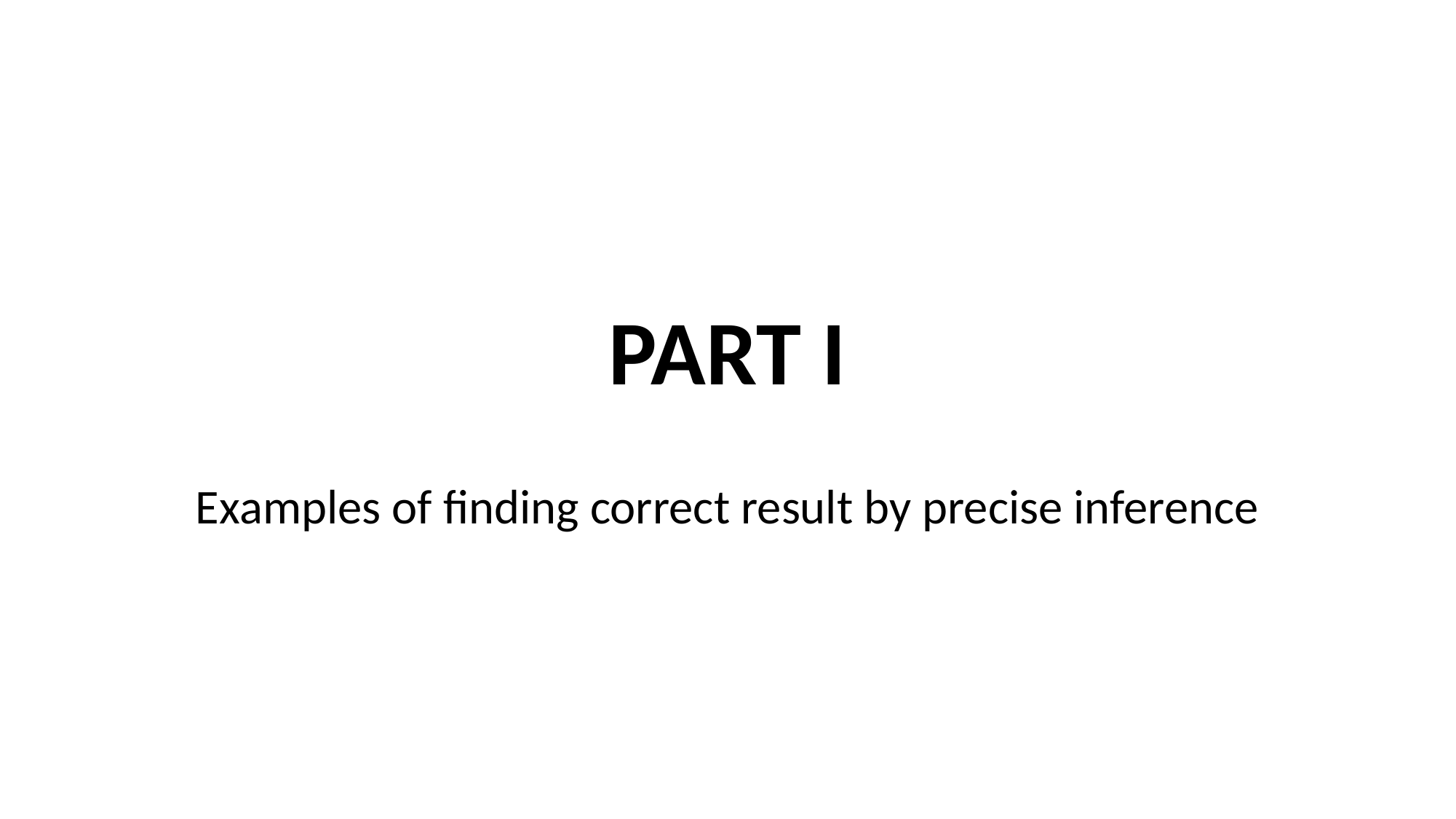

PART I
Examples of finding correct result by precise inference